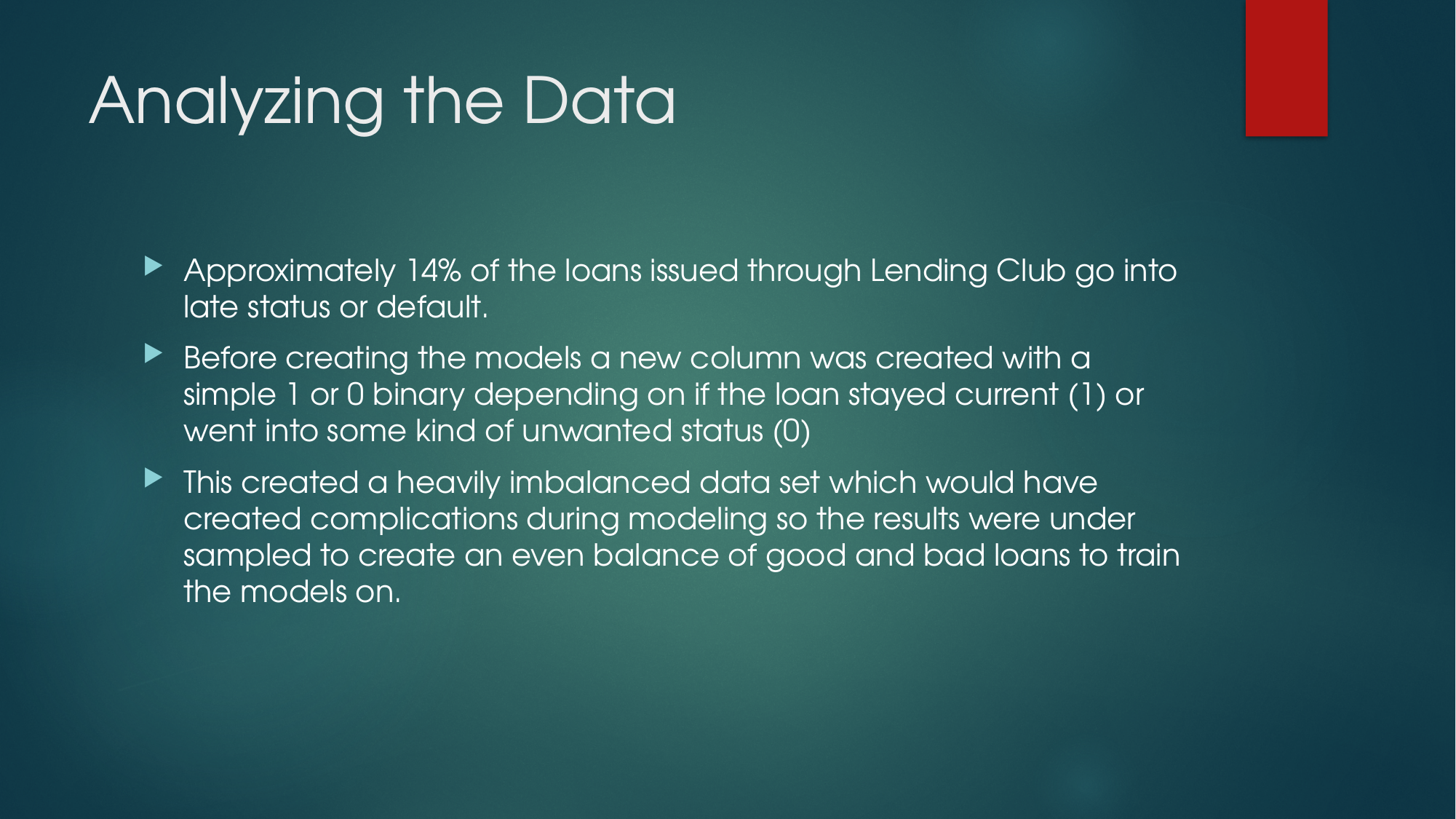

# Analyzing the Data
Approximately 14% of the loans issued through Lending Club go into late status or default.
Before creating the models a new column was created with a simple 1 or 0 binary depending on if the loan stayed current (1) or went into some kind of unwanted status (0)
This created a heavily imbalanced data set which would have created complications during modeling so the results were under sampled to create an even balance of good and bad loans to train the models on.